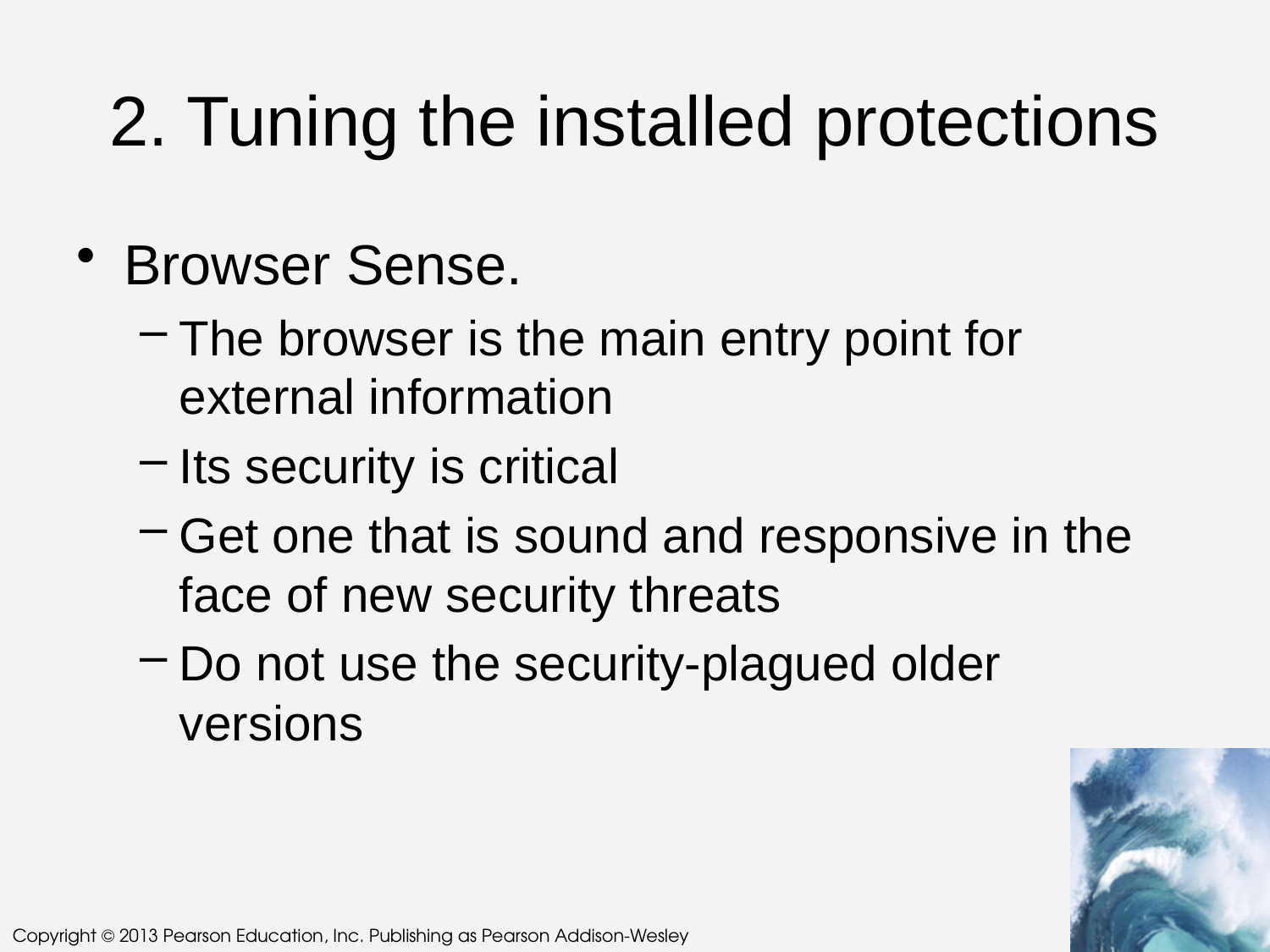

# 2. Tuning the installed protections
Browser Sense.
The browser is the main entry point for external information
Its security is critical
Get one that is sound and responsive in the face of new security threats
Do not use the security-plagued older versions